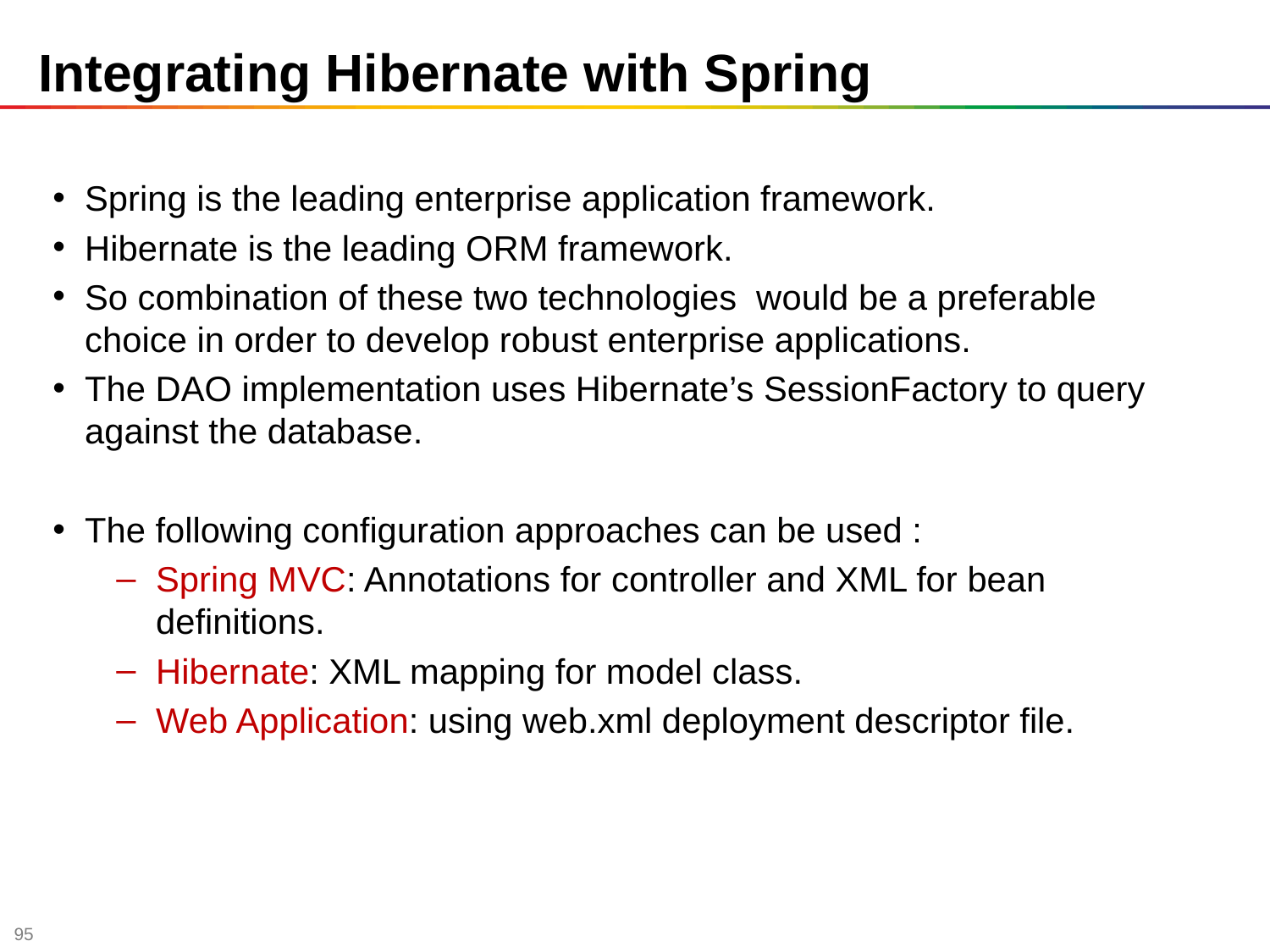

# Integrating Hibernate with Spring
Spring is the leading enterprise application framework.
Hibernate is the leading ORM framework.
So combination of these two technologies  would be a preferable choice in order to develop robust enterprise applications.
The DAO implementation uses Hibernate’s SessionFactory to query against the database.

The following configuration approaches can be used :
Spring MVC: Annotations for controller and XML for bean definitions.
Hibernate: XML mapping for model class.
Web Application: using web.xml deployment descriptor file.